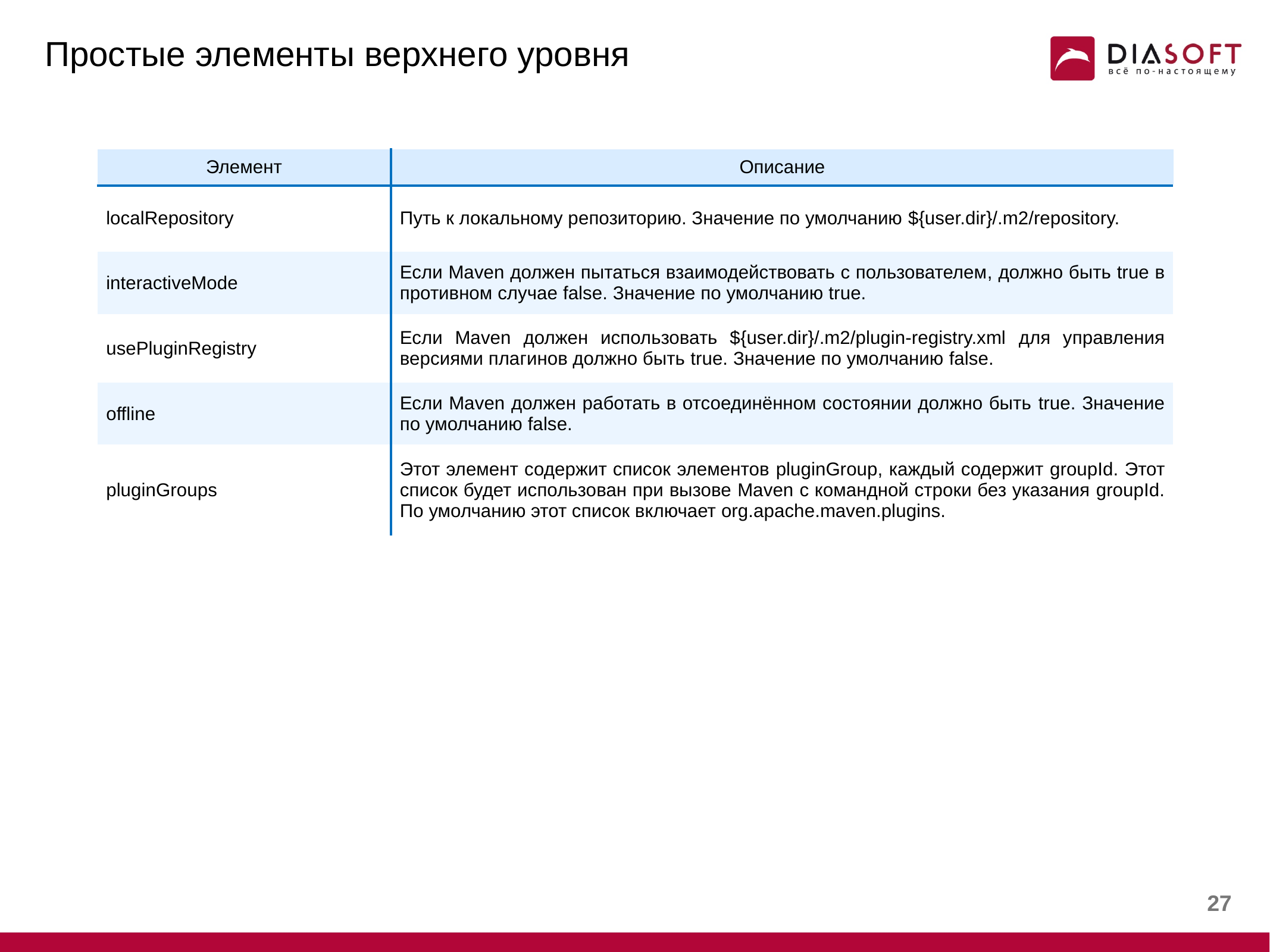

# Простые элементы верхнего уровня
| Элемент | Описание |
| --- | --- |
| localRepository | Путь к локальному репозиторию. Значение по умолчанию ${user.dir}/.m2/repository. |
| interactiveMode | Если Maven должен пытаться взаимодействовать с пользователем, должно быть true в противном случае false. Значение по умолчанию true. |
| usePluginRegistry | Если Maven должен использовать ${user.dir}/.m2/plugin-registry.xml для управления версиями плагинов должно быть true. Значение по умолчанию false. |
| offline | Если Maven должен работать в отсоединённом состоянии должно быть true. Значение по умолчанию false. |
| pluginGroups | Этот элемент содержит список элементов pluginGroup, каждый содержит groupId. Этот список будет использован при вызове Maven с командной строки без указания groupId. По умолчанию этот список включает org.apache.maven.plugins. |
27